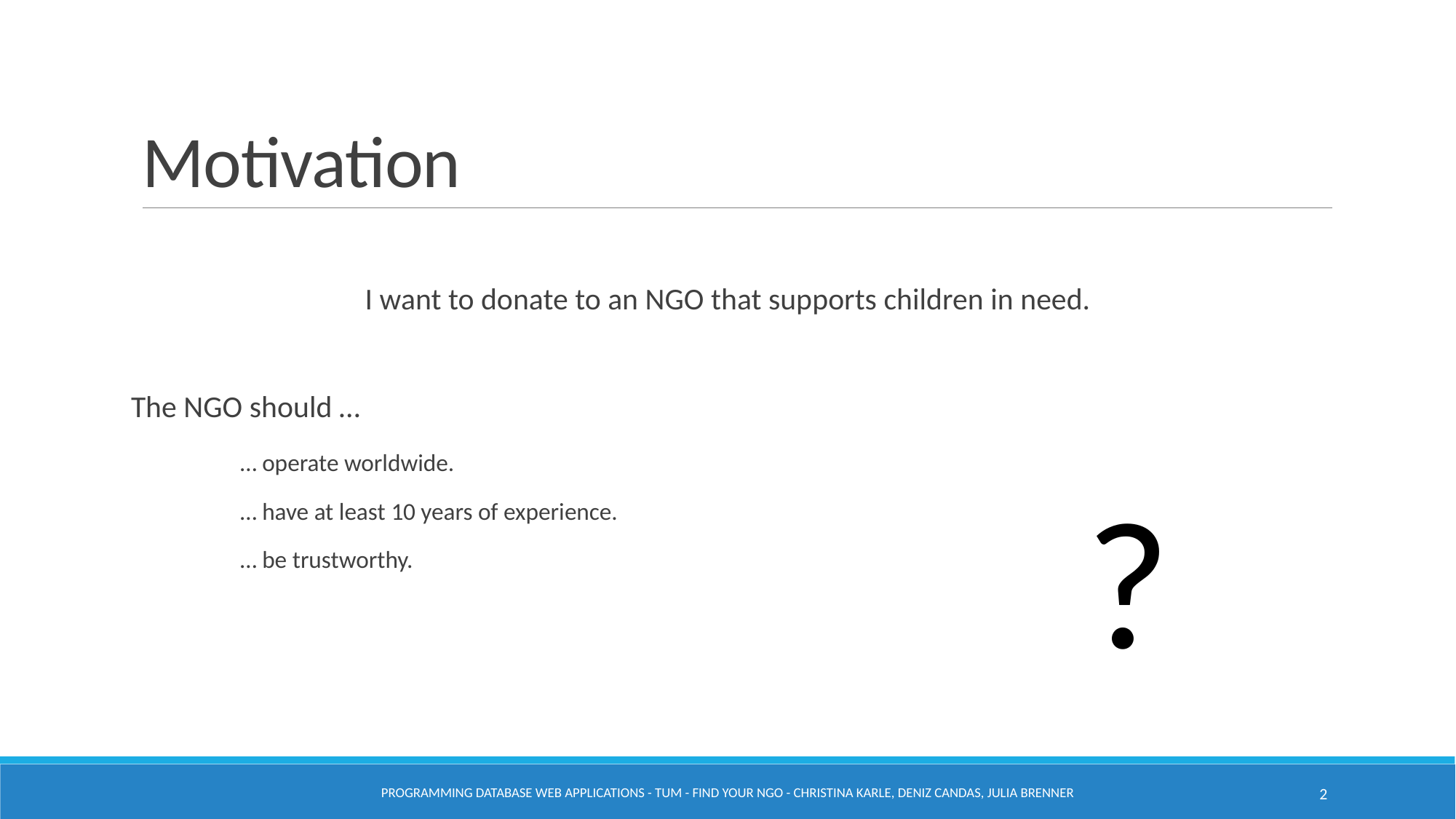

# Motivation

I want to donate to an NGO that supports children in need.

The NGO should …
	… operate worldwide.
	… have at least 10 years of experience.
	… be trustworthy.

?
Programming Database Web Applications - TUM - Find your NGO - Christina Karle, Deniz Candas, Julia Brenner
2